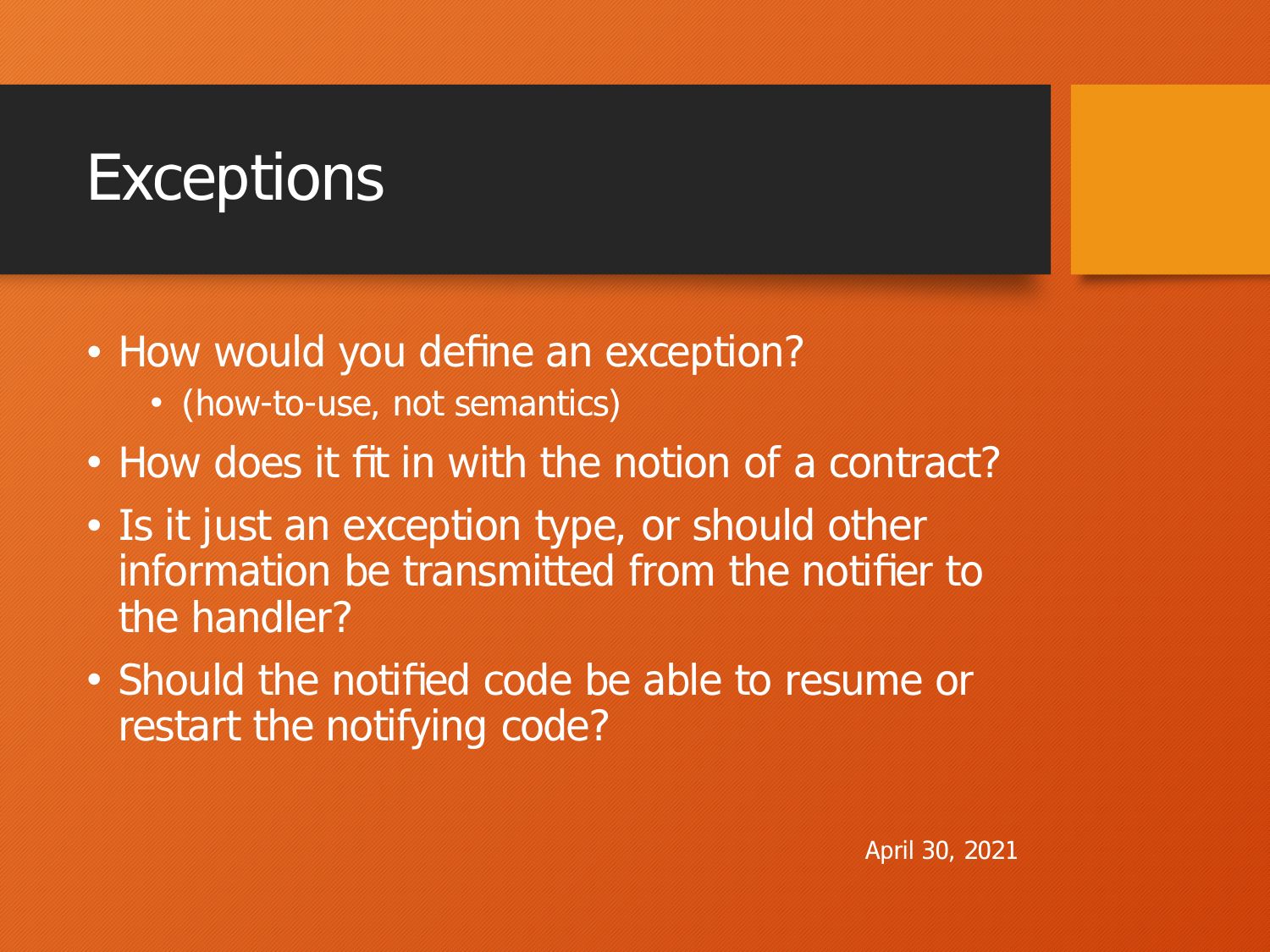

# Exceptions
How would you define an exception?
(how-to-use, not semantics)
How does it fit in with the notion of a contract?
Is it just an exception type, or should other information be transmitted from the notifier to the handler?
Should the notified code be able to resume or restart the notifying code?
April 30, 2021